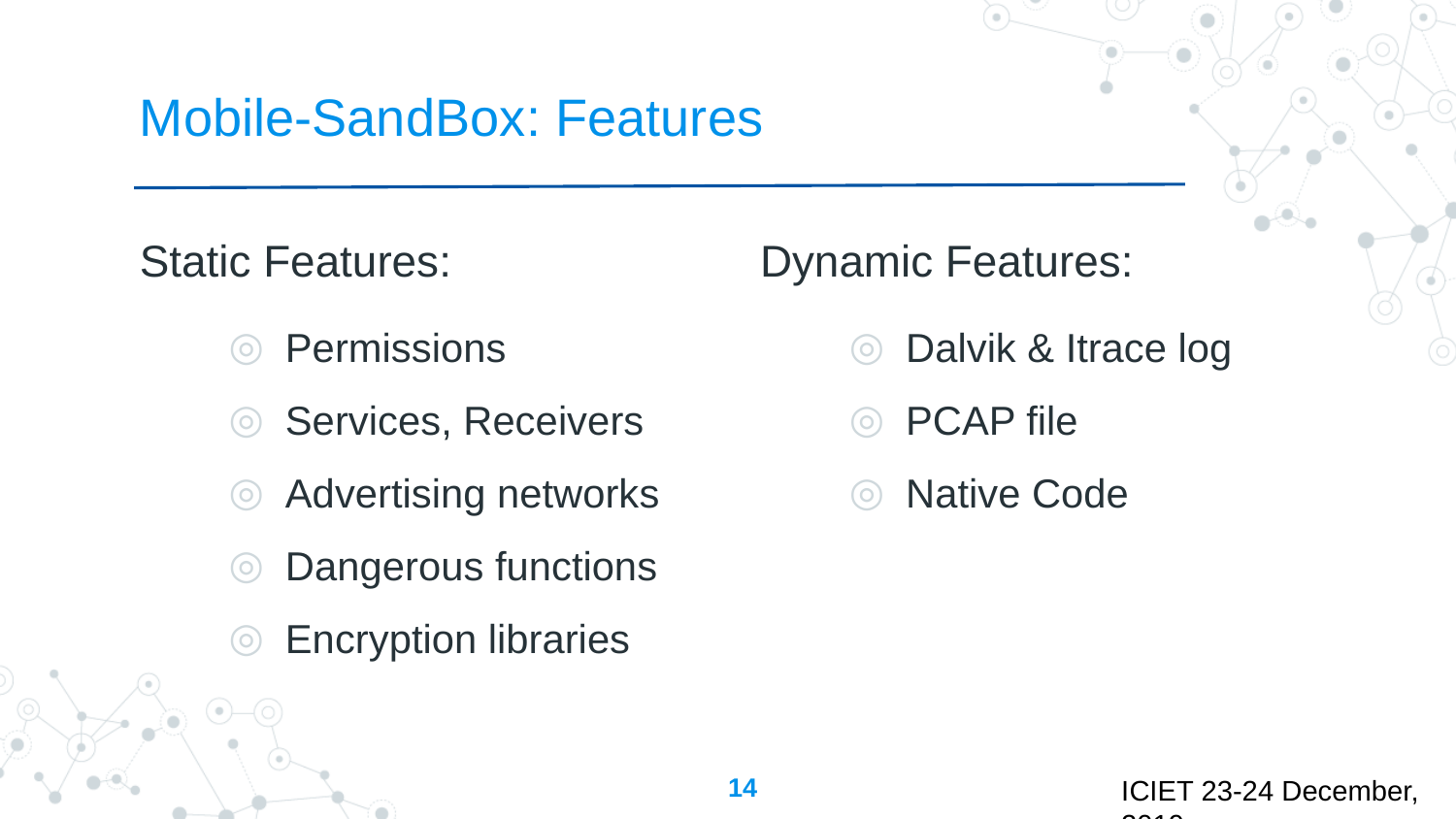

# Mobile-SandBox: Features
Static Features:
Permissions
Services, Receivers
Advertising networks
Dangerous functions
Encryption libraries

Dynamic Features:
Dalvik & Itrace log
PCAP file
Native Code

14